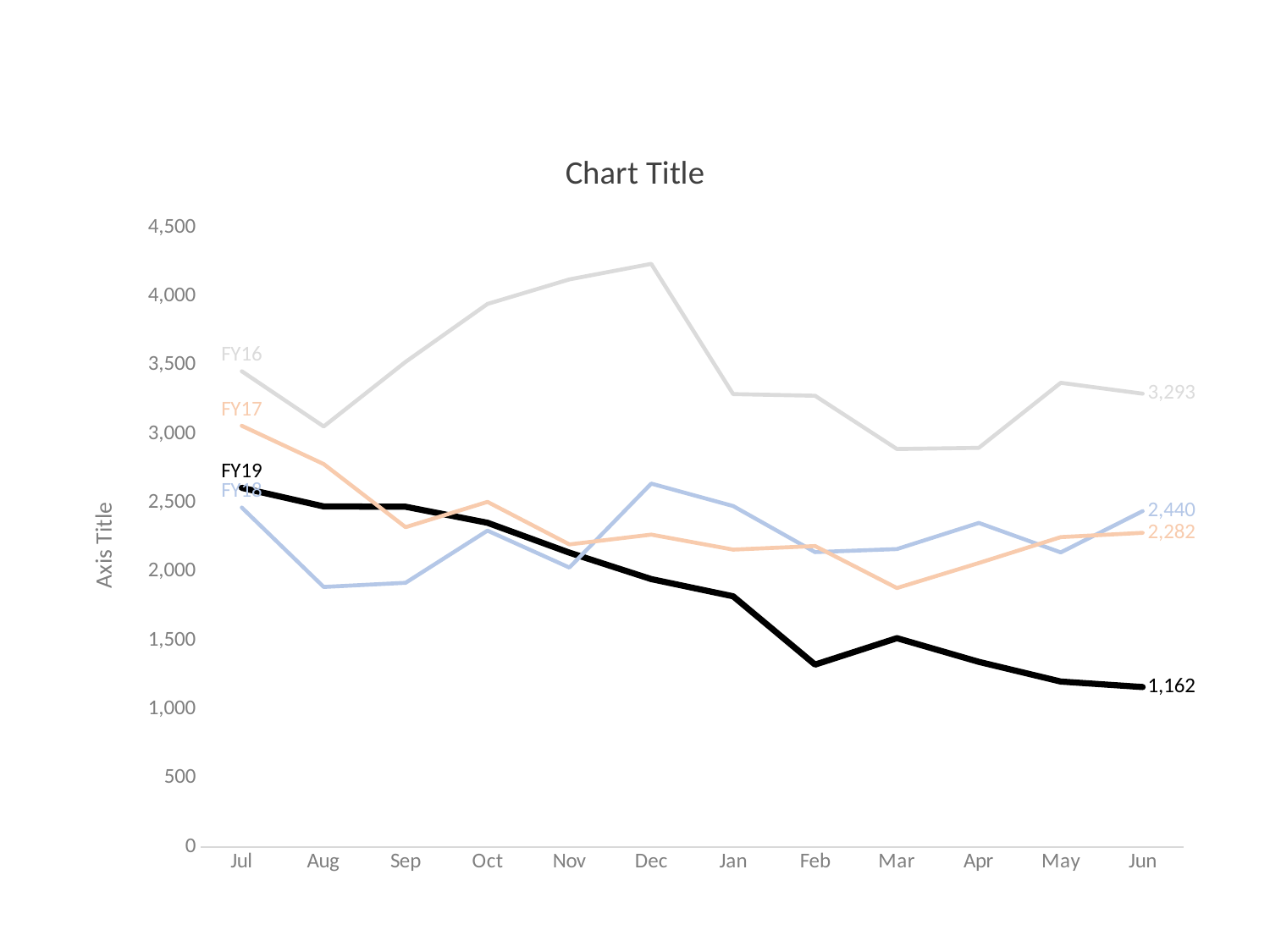

### Chart:

| Category | FY19 | FY18 | FY17 | FY16 |
|---|---|---|---|---|
| 43647 | 2609.0 | 2466.0 | 3060.0 | 3456.0 |
| 43678 | 2474.0 | 1889.0 | 2782.0 | 3055.0 |
| 43709 | 2472.0 | 1919.0 | 2323.0 | 3524.0 |
| 43739 | 2355.0 | 2298.0 | 2507.0 | 3945.0 |
| 43770 | 2138.0 | 2030.0 | 2198.0 | 4123.0 |
| 43800 | 1946.0 | 2640.0 | 2269.0 | 4236.0 |
| 43831 | 1821.0 | 2477.0 | 2160.0 | 3290.0 |
| 43862 | 1325.0 | 2142.0 | 2186.0 | 3278.0 |
| 43891 | 1517.0 | 2164.0 | 1881.0 | 2891.0 |
| 43922 | 1345.0 | 2354.0 | 2063.0 | 2900.0 |
| 43952 | 1202.0 | 2140.0 | 2251.0 | 3372.0 |
| 43983 | 1162.0 | 2440.0 | 2282.0 | 3293.0 |